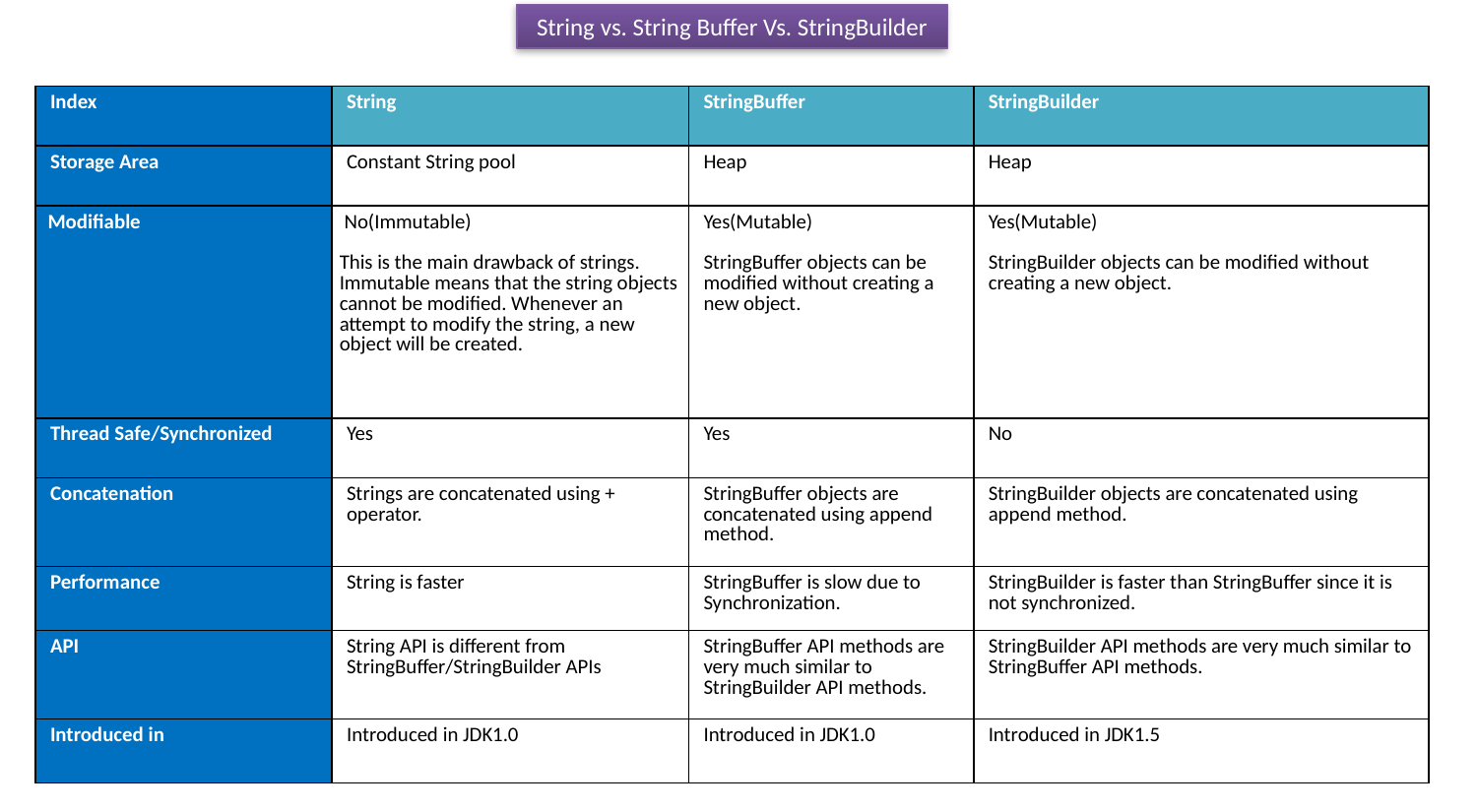

String vs. String Buffer Vs. StringBuilder
| Index | String | StringBuffer | StringBuilder |
| --- | --- | --- | --- |
| Storage Area | Constant String pool | Heap | Heap |
| Modifiable | No(Immutable) This is the main drawback of strings. Immutable means that the string objects cannot be modified. Whenever an attempt to modify the string, a new object will be created. | Yes(Mutable) StringBuffer objects can be modified without creating a new object. | Yes(Mutable) StringBuilder objects can be modified without creating a new object. |
| Thread Safe/Synchronized | Yes | Yes | No |
| Concatenation | Strings are concatenated using + operator. | StringBuffer objects are concatenated using append method. | StringBuilder objects are concatenated using append method. |
| Performance | String is faster | StringBuffer is slow due to Synchronization. | StringBuilder is faster than StringBuffer since it is not synchronized. |
| API | String API is different from StringBuffer/StringBuilder APIs | StringBuffer API methods are very much similar to StringBuilder API methods. | StringBuilder API methods are very much similar to StringBuffer API methods. |
| Introduced in | Introduced in JDK1.0 | Introduced in JDK1.0 | Introduced in JDK1.5 |